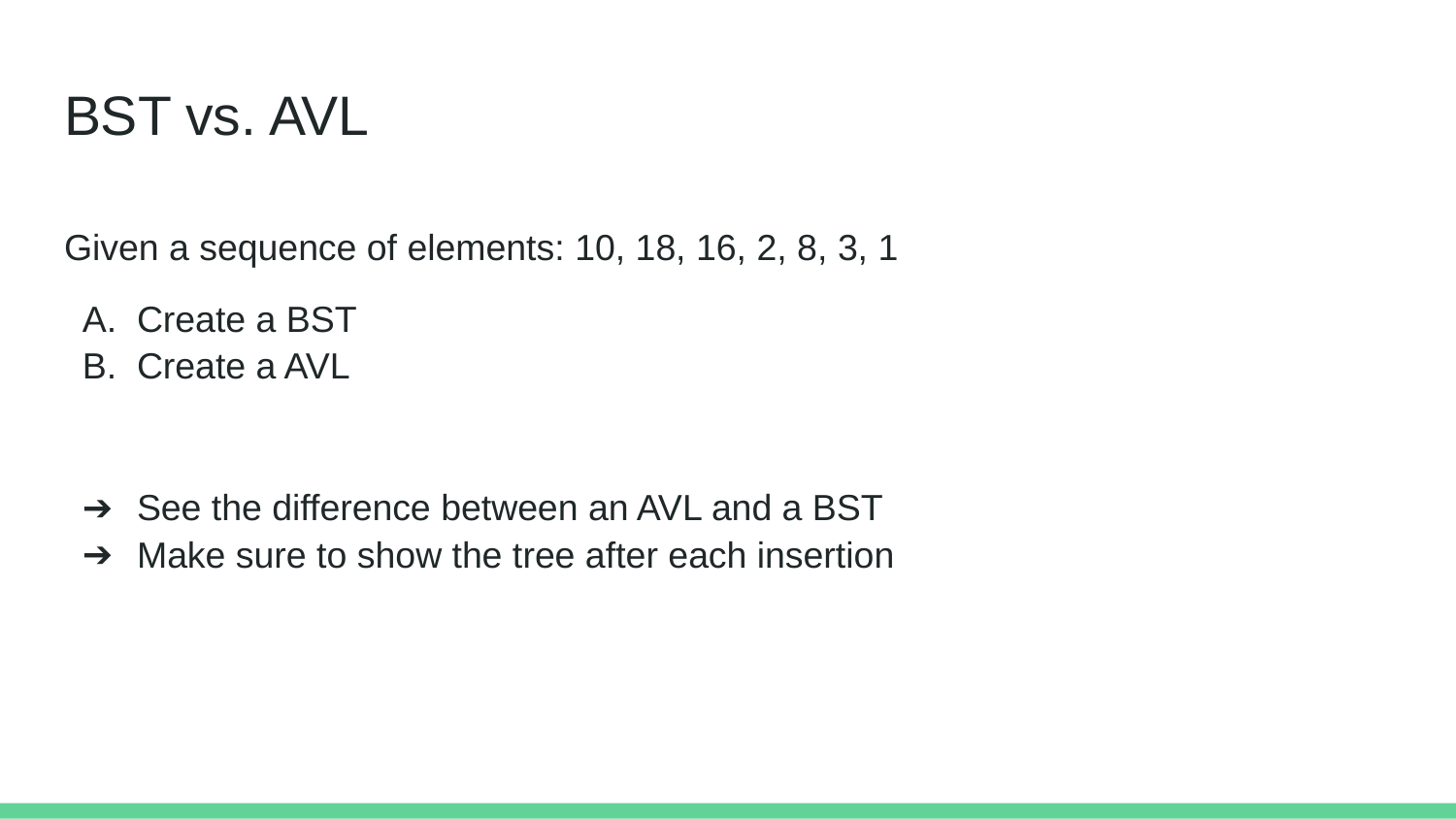

# BST vs. AVL
Given a sequence of elements: 10, 18, 16, 2, 8, 3, 1​
Create a BST
Create a AVL

See the difference between an AVL and a BST​
Make sure to show the tree after each insertion​